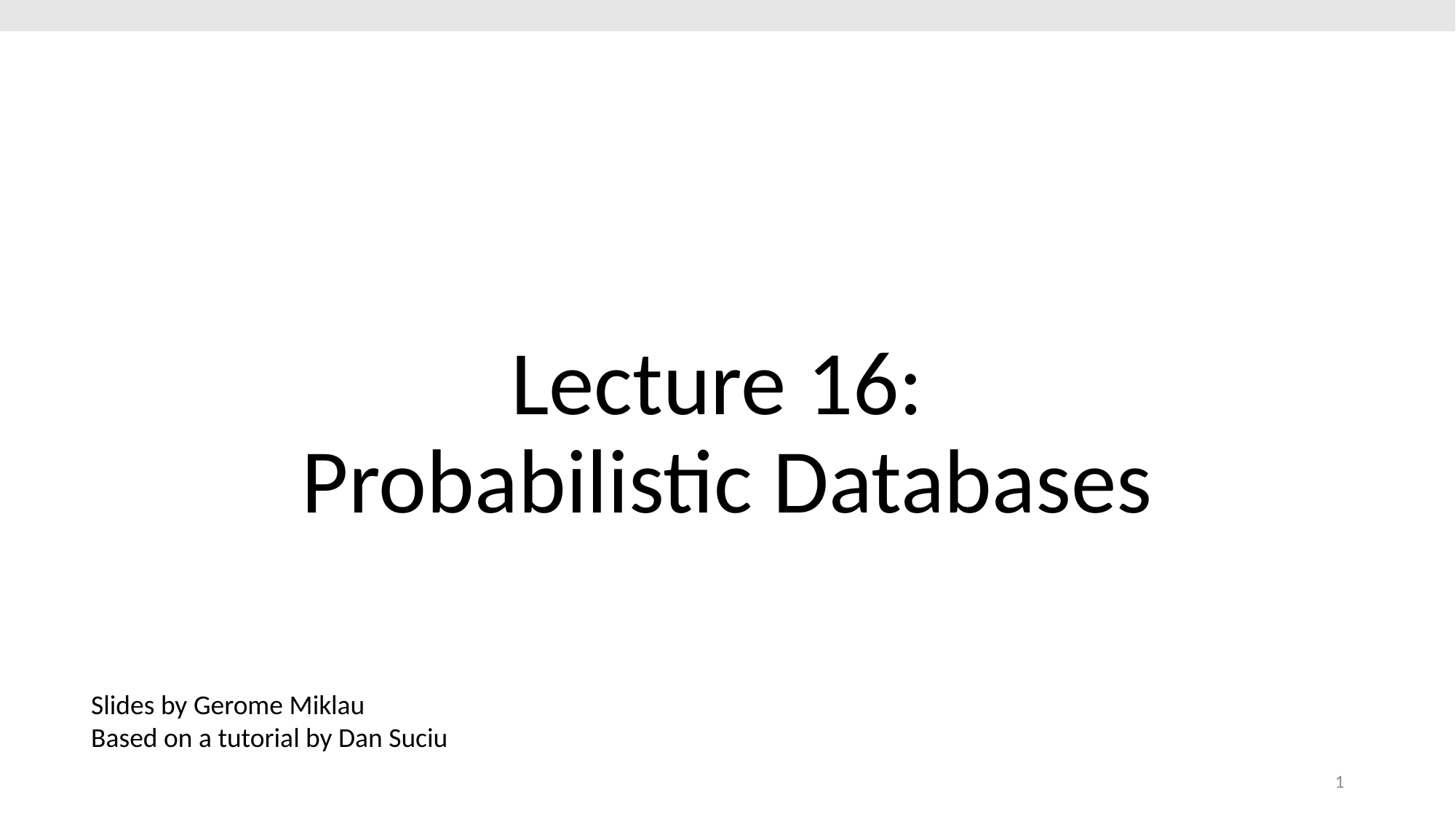

# Lecture 16: Probabilistic Databases
Slides by Gerome Miklau
Based on a tutorial by Dan Suciu
1